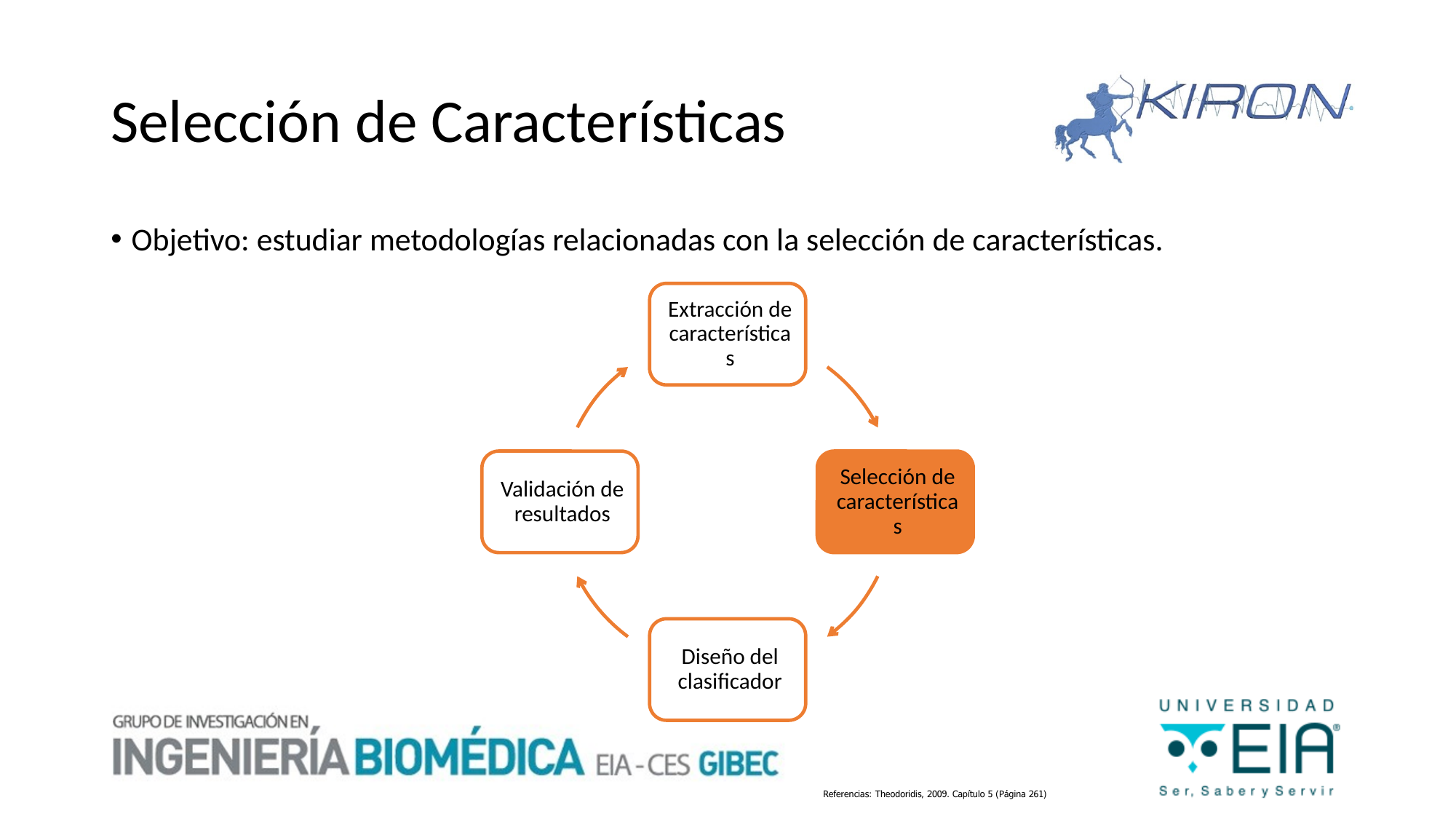

# Selección de Características
Objetivo: estudiar metodologías relacionadas con la selección de características.

Extracción de características
Selección de características
Diseño del clasificador
Validación de resultados
Referencias: Theodoridis, 2009. Capítulo 5 (Página 261)